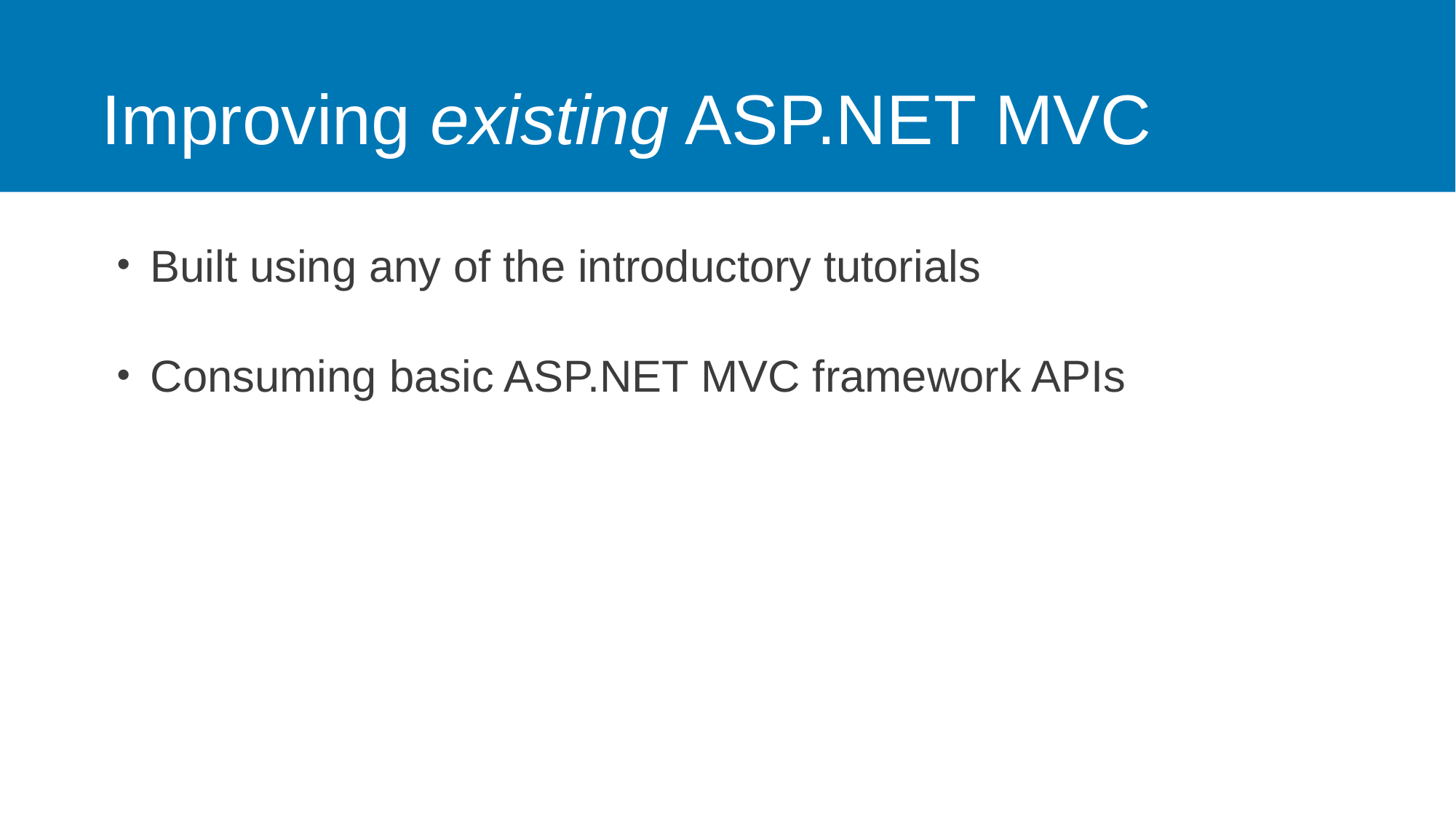

# Improving existing ASP.NET MVC applications
Built using any of the introductory tutorials
Consuming basic ASP.NET MVC framework APIs